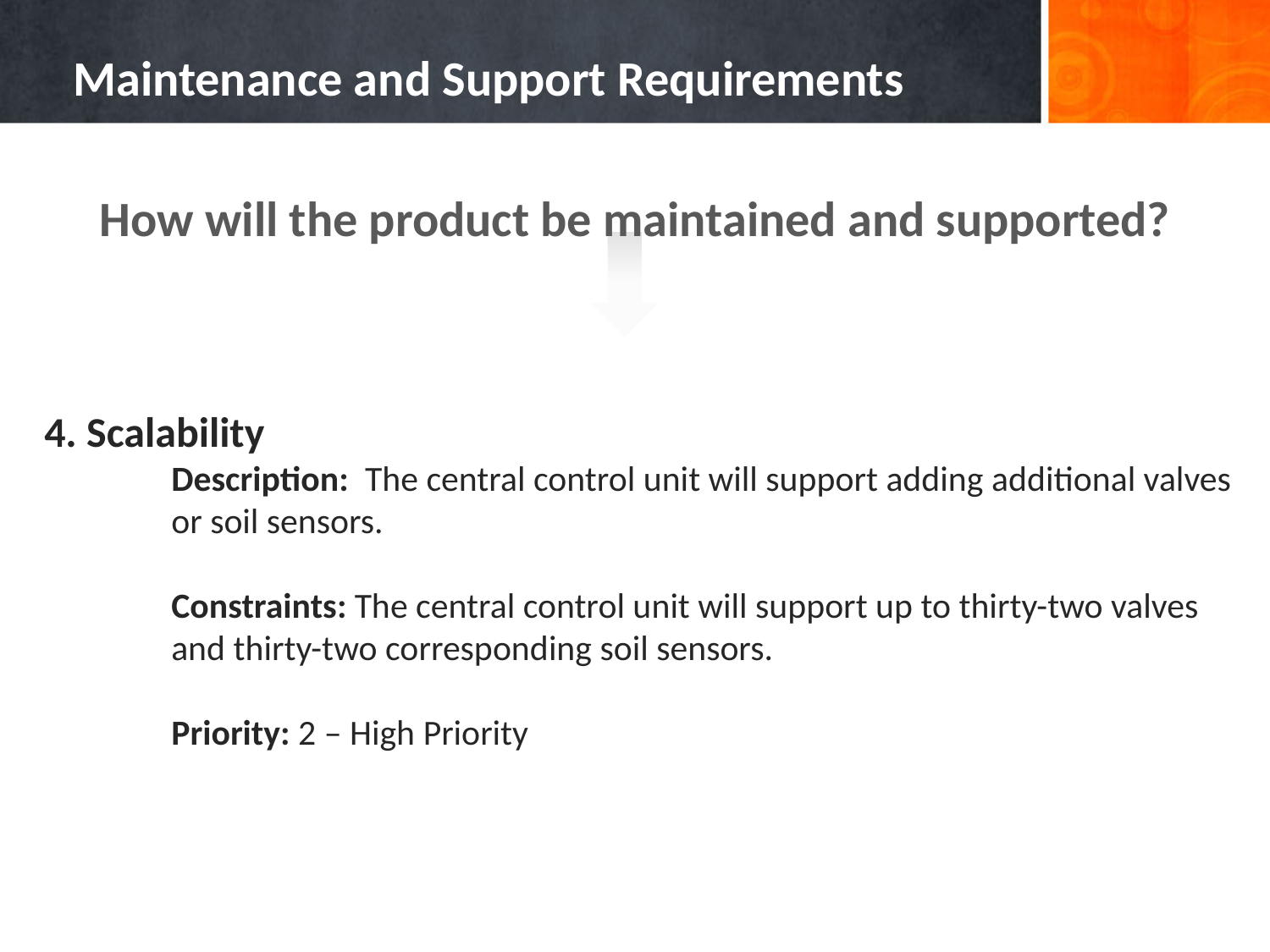

# Maintenance and Support Requirements
How will the product be maintained and supported?

4. Scalability
	Description:  The central control unit will support adding additional valves 	or soil sensors.

	Constraints: The central control unit will support up to thirty-two valves 	and thirty-two corresponding soil sensors.

	Priority: 2 – High Priority